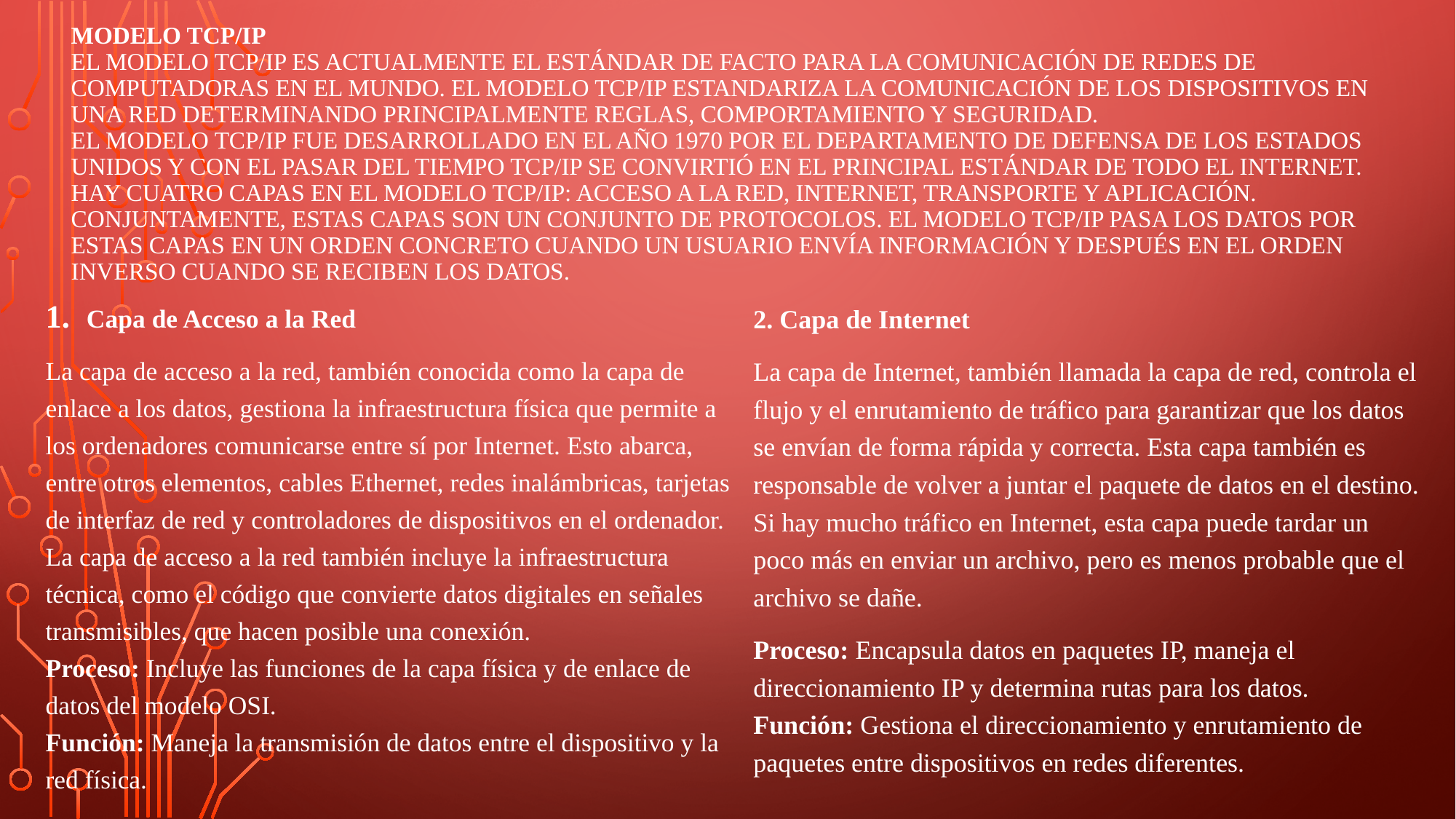

# Modelo TCP/IP El modelo TCP/IP es actualmente el estándar de facto para la comunicación de redes de computadoras en el mundo. El modelo TCP/IP estandariza la comunicación de los dispositivos en una red determinando principalmente reglas, comportamiento y seguridad. El modelo TCP/IP fue desarrollado en el año 1970 por el departamento de defensa de los Estados Unidos y con el pasar del tiempo TCP/IP se convirtió en el principal estándar de todo el internet. Hay cuatro capas en el modelo TCP/IP: acceso a la red, Internet, transporte y aplicación. Conjuntamente, estas capas son un conjunto de protocolos. El modelo TCP/IP pasa los datos por estas capas en un orden concreto cuando un usuario envía información y después en el orden inverso cuando se reciben los datos.
2. Capa de Internet
La capa de Internet, también llamada la capa de red, controla el flujo y el enrutamiento de tráfico para garantizar que los datos se envían de forma rápida y correcta. Esta capa también es responsable de volver a juntar el paquete de datos en el destino. Si hay mucho tráfico en Internet, esta capa puede tardar un poco más en enviar un archivo, pero es menos probable que el archivo se dañe.
Proceso: Encapsula datos en paquetes IP, maneja el direccionamiento IP y determina rutas para los datos.
Función: Gestiona el direccionamiento y enrutamiento de paquetes entre dispositivos en redes diferentes.

Capa de Acceso a la Red
La capa de acceso a la red, también conocida como la capa de enlace a los datos, gestiona la infraestructura física que permite a los ordenadores comunicarse entre sí por Internet. Esto abarca, entre otros elementos, cables Ethernet, redes inalámbricas, tarjetas de interfaz de red y controladores de dispositivos en el ordenador.
La capa de acceso a la red también incluye la infraestructura técnica, como el código que convierte datos digitales en señales transmisibles, que hacen posible una conexión.
Proceso: Incluye las funciones de la capa física y de enlace de datos del modelo OSI.
Función: Maneja la transmisión de datos entre el dispositivo y la red física.